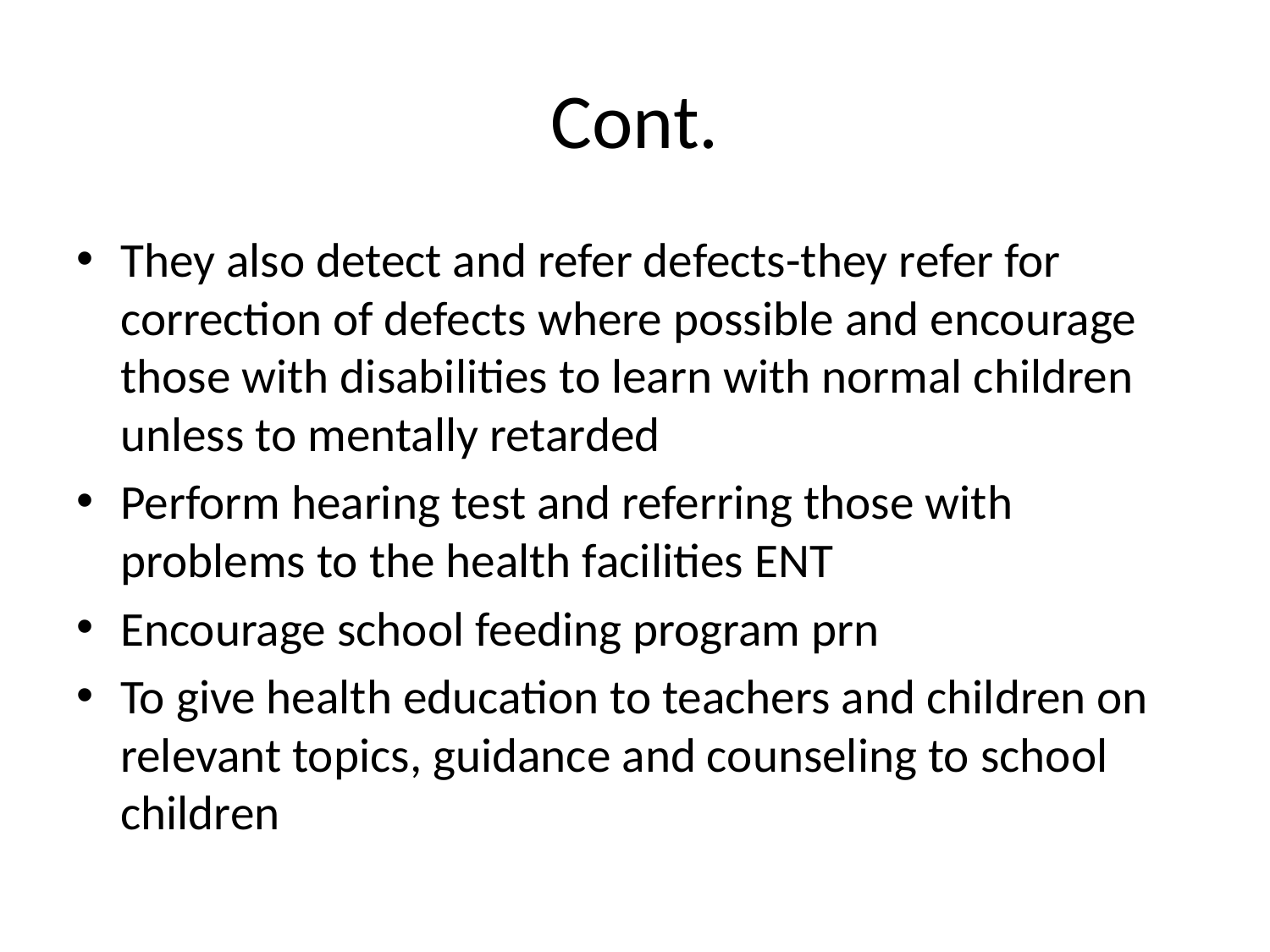

# Cont.
They also detect and refer defects-they refer for correction of defects where possible and encourage those with disabilities to learn with normal children unless to mentally retarded
Perform hearing test and referring those with problems to the health facilities ENT
Encourage school feeding program prn
To give health education to teachers and children on relevant topics, guidance and counseling to school children